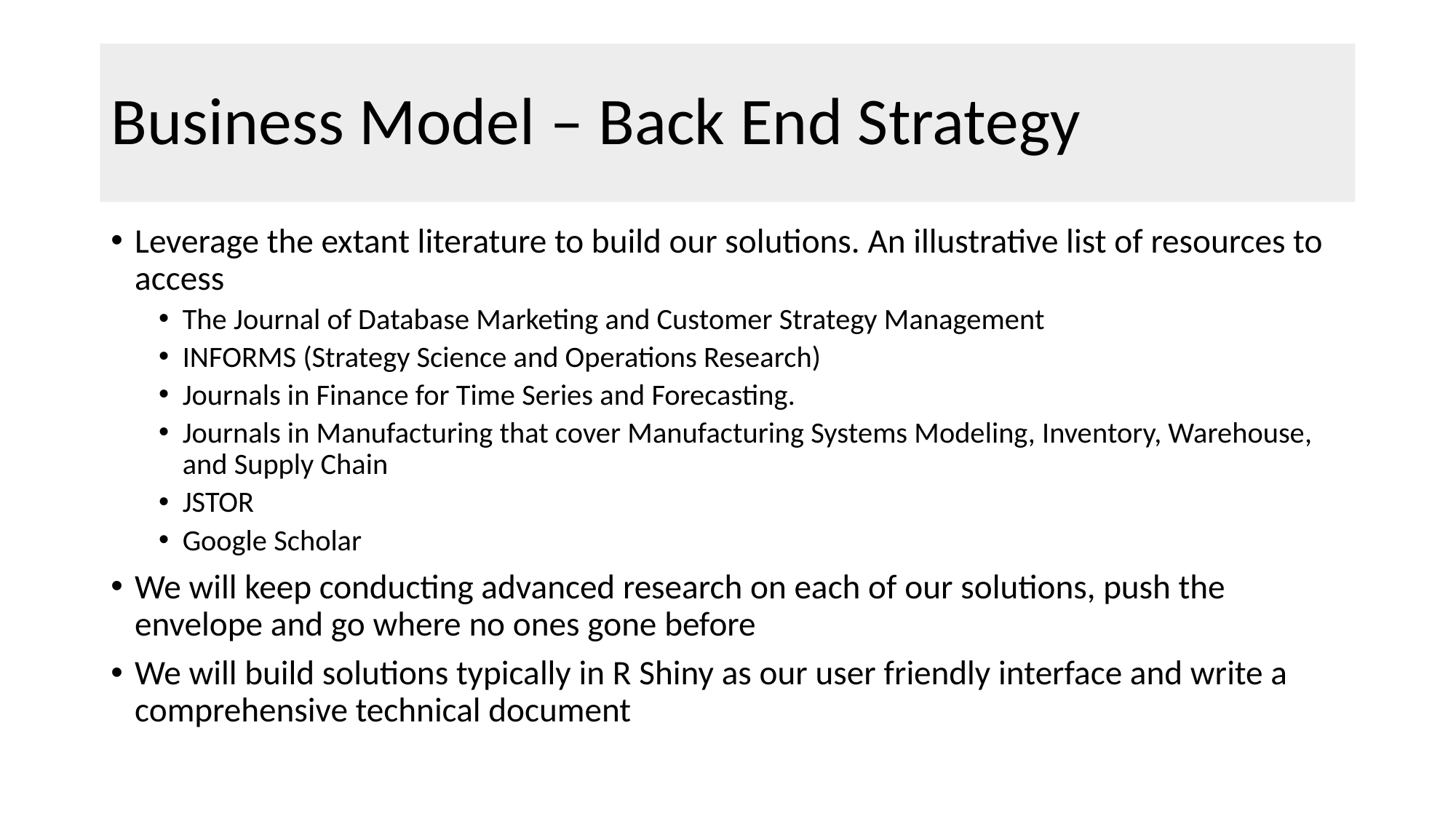

# Business Model – Back End Strategy
Leverage the extant literature to build our solutions. An illustrative list of resources to access
The Journal of Database Marketing and Customer Strategy Management
INFORMS (Strategy Science and Operations Research)
Journals in Finance for Time Series and Forecasting.
Journals in Manufacturing that cover Manufacturing Systems Modeling, Inventory, Warehouse, and Supply Chain
JSTOR
Google Scholar
We will keep conducting advanced research on each of our solutions, push the envelope and go where no ones gone before
We will build solutions typically in R Shiny as our user friendly interface and write a comprehensive technical document